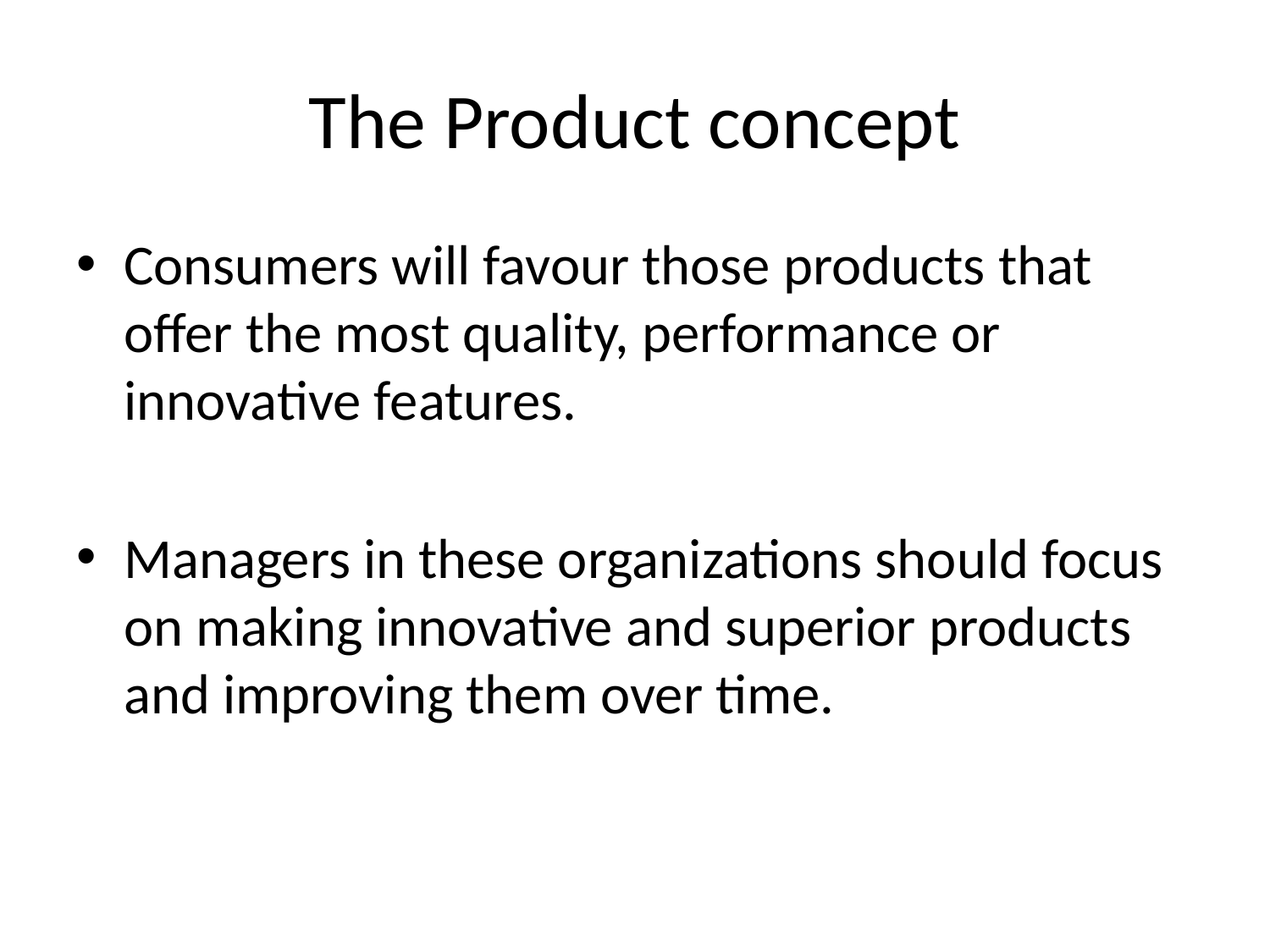

# The Product concept
Consumers will favour those products that offer the most quality, performance or innovative features.

Managers in these organizations should focus on making innovative and superior products and improving them over time.